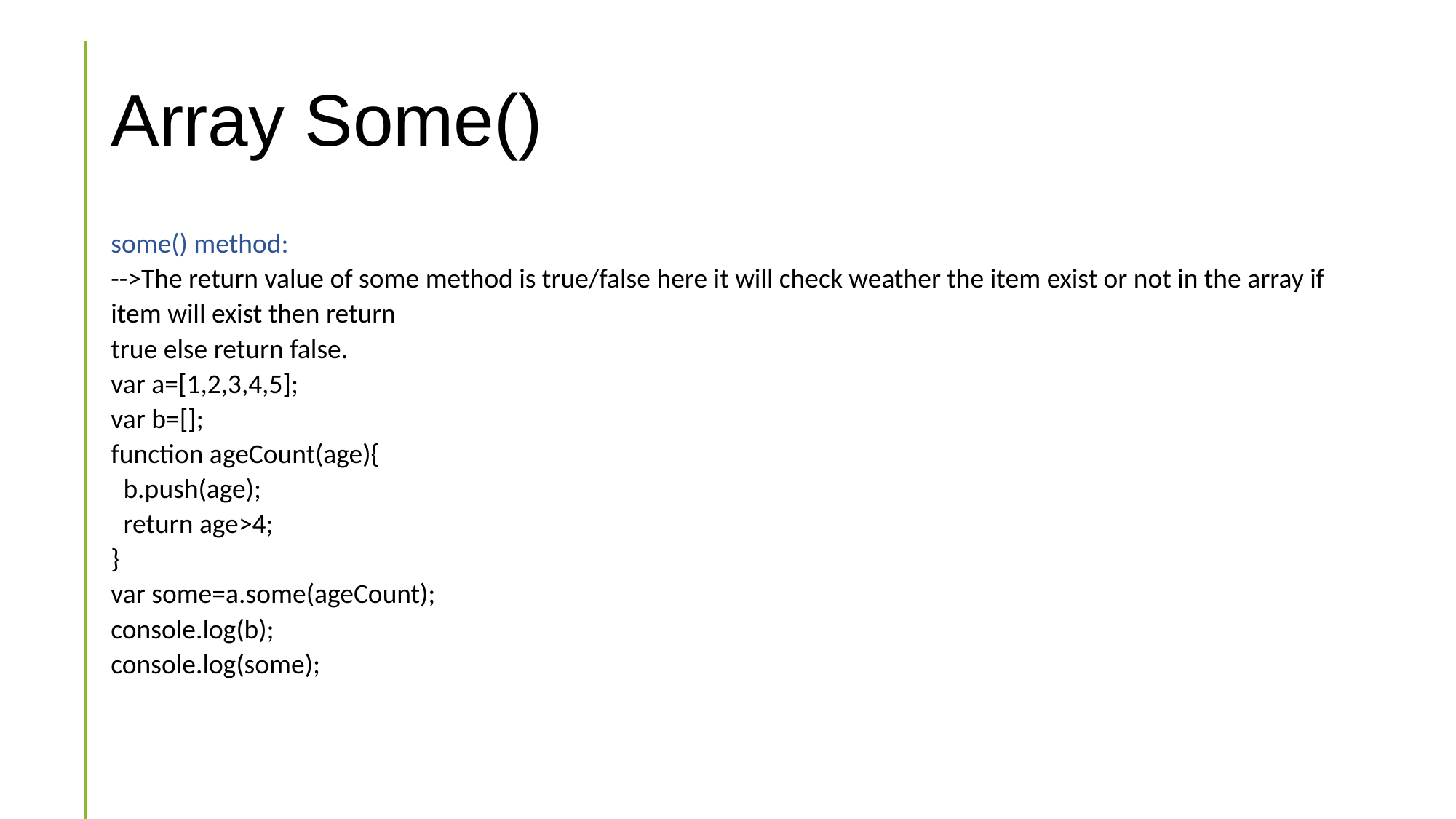

# Array Some()
some() method:
-->The return value of some method is true/false here it will check weather the item exist or not in the array if item will exist then return
true else return false.
var a=[1,2,3,4,5];
var b=[];
function ageCount(age){
  b.push(age);
  return age>4;
}
var some=a.some(ageCount);
console.log(b);
console.log(some);